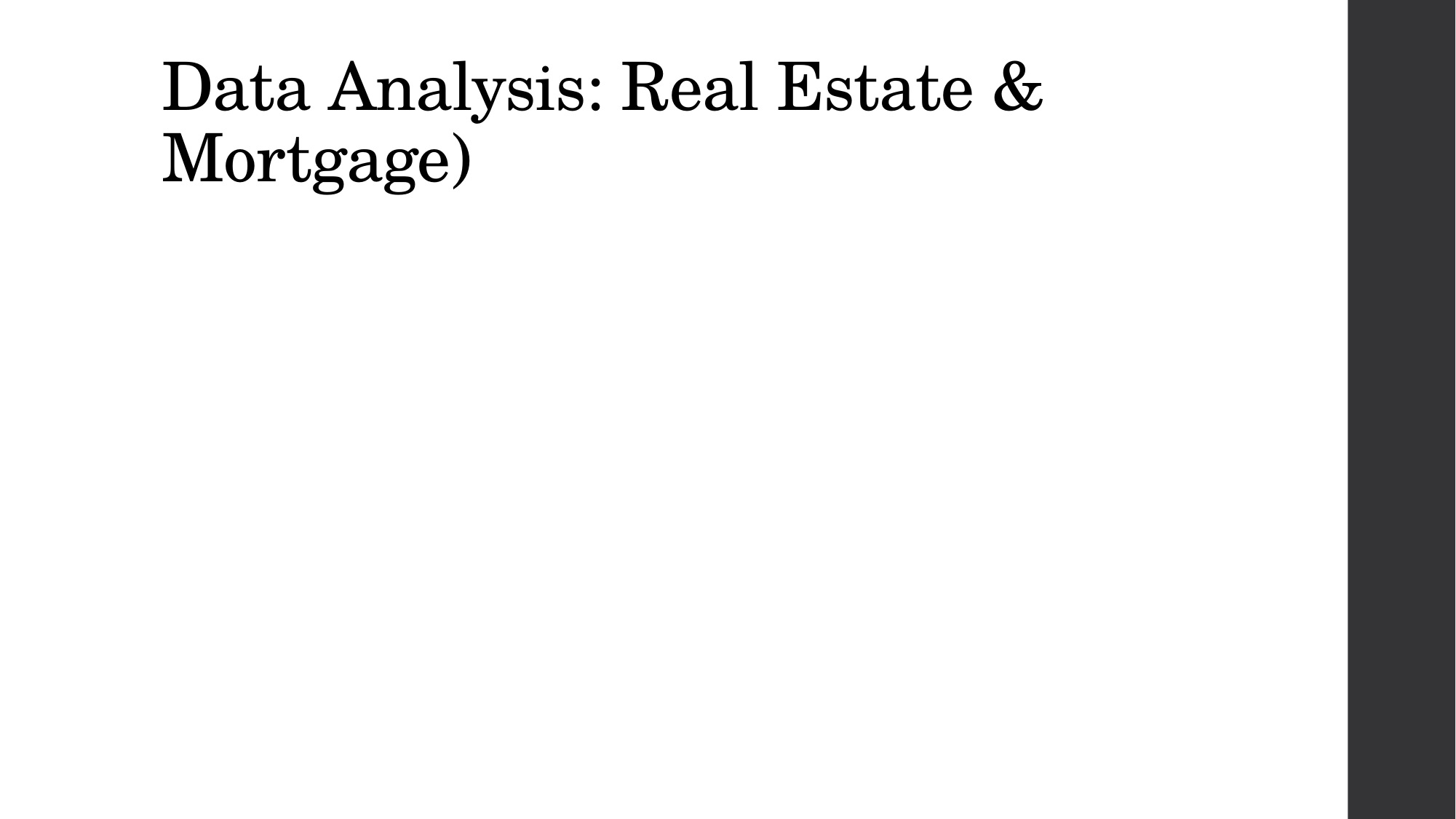

# Data Analysis: Real Estate & Mortgage)